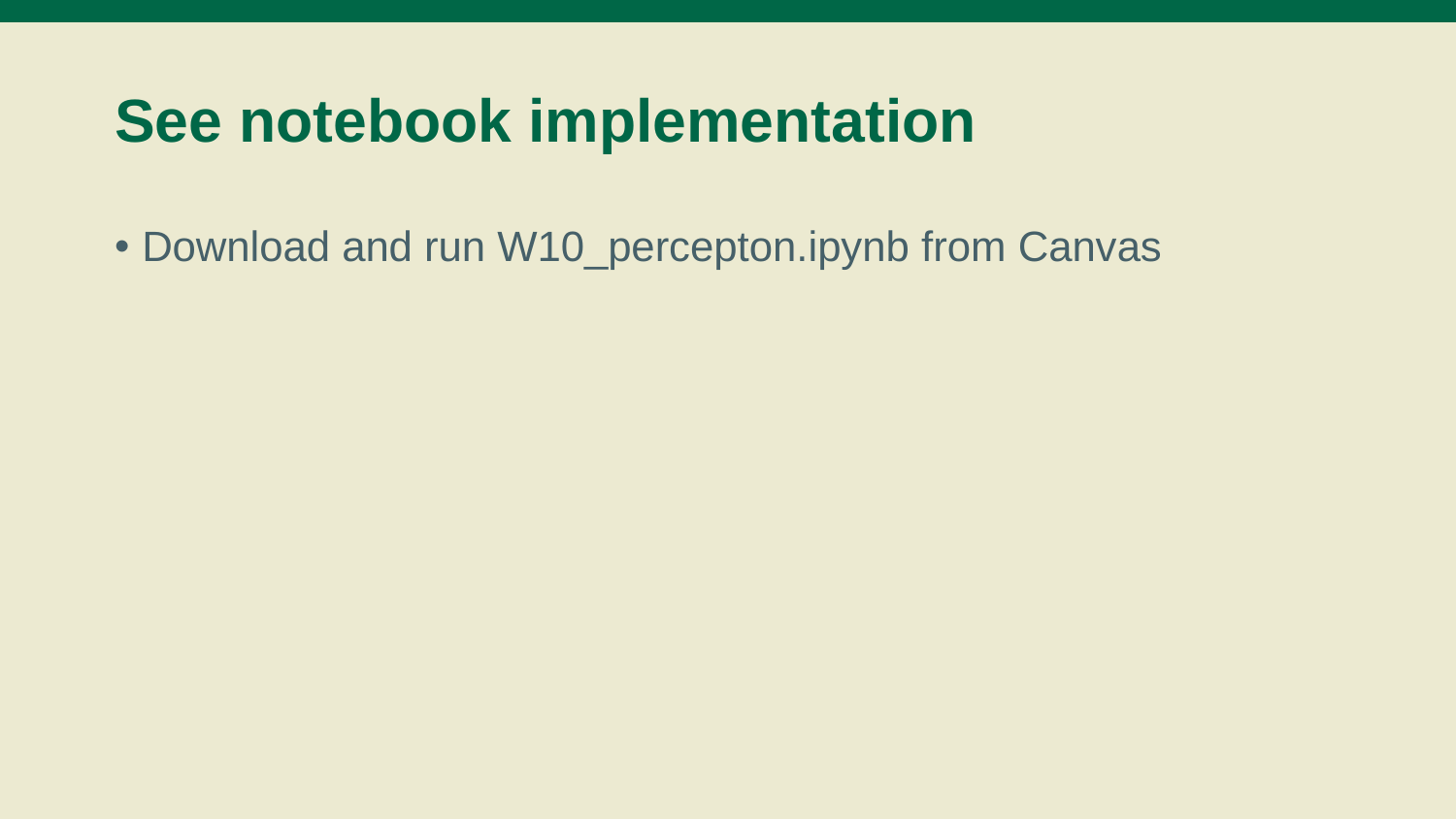

# See notebook implementation
Download and run W10_percepton.ipynb from Canvas